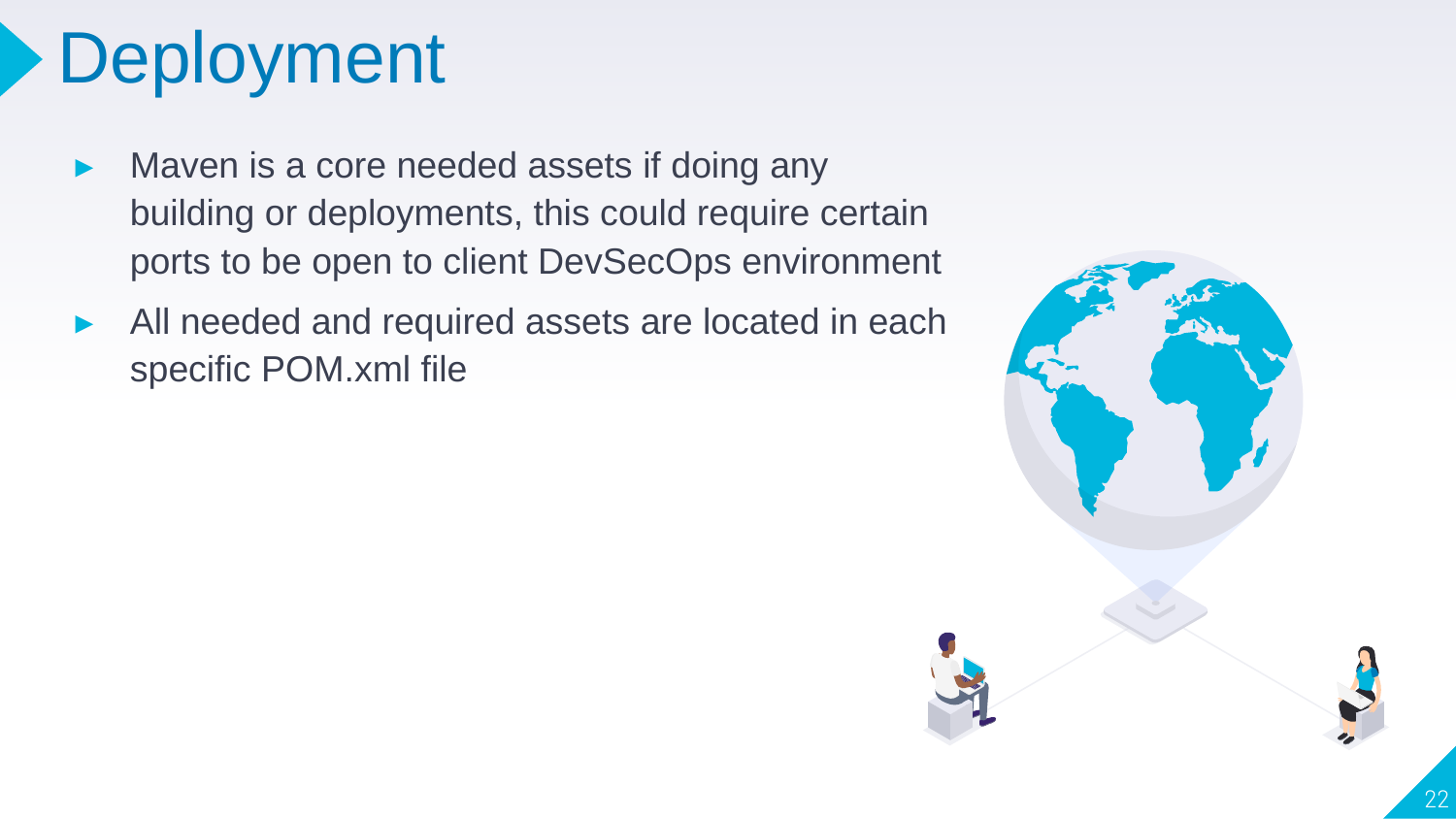

# Deployment
Maven is a core needed assets if doing any building or deployments, this could require certain ports to be open to client DevSecOps environment
All needed and required assets are located in each specific POM.xml file

22